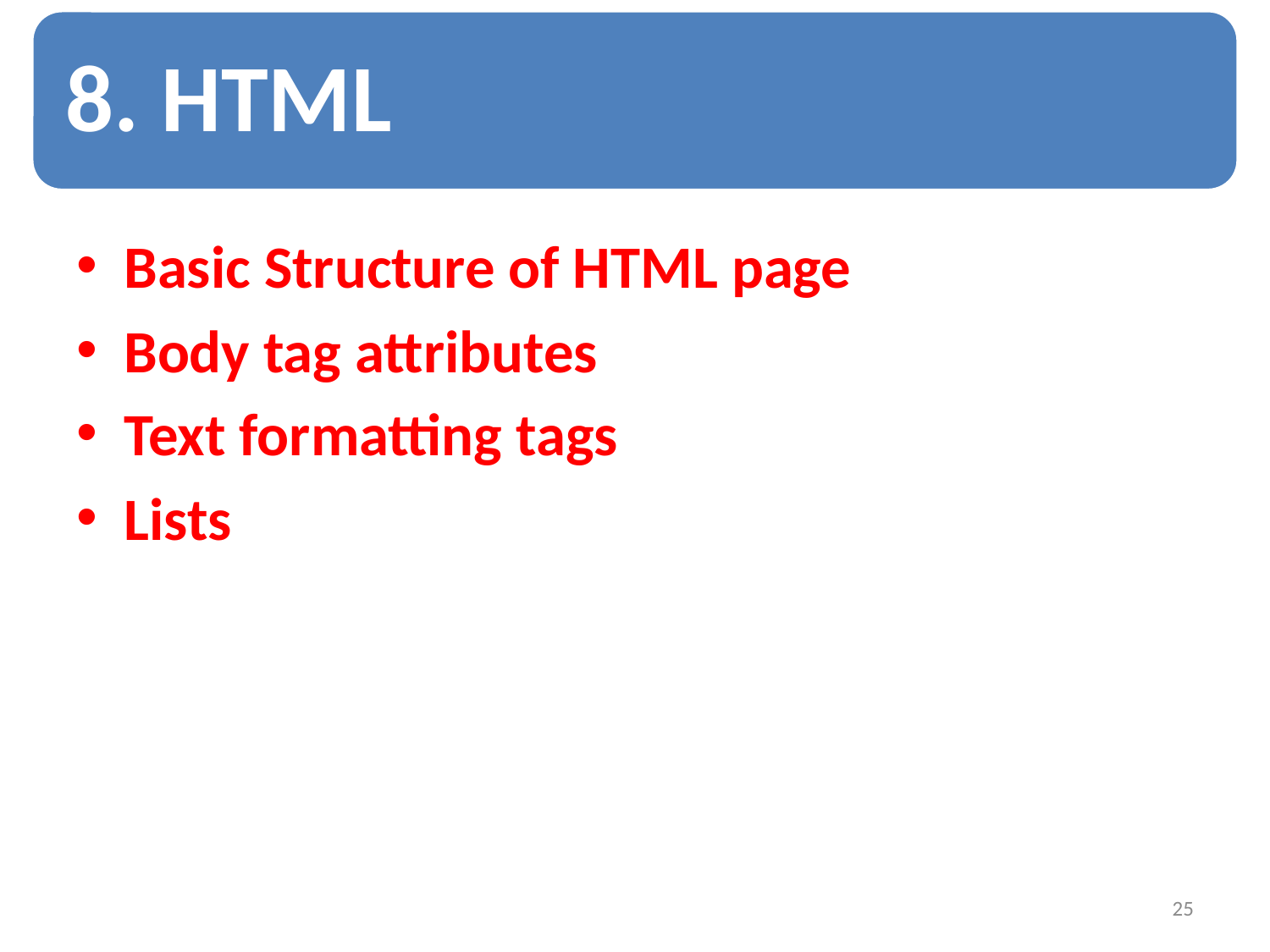

8. HTML
Basic Structure of HTML page
Body tag attributes
Text formatting tags
Lists
25